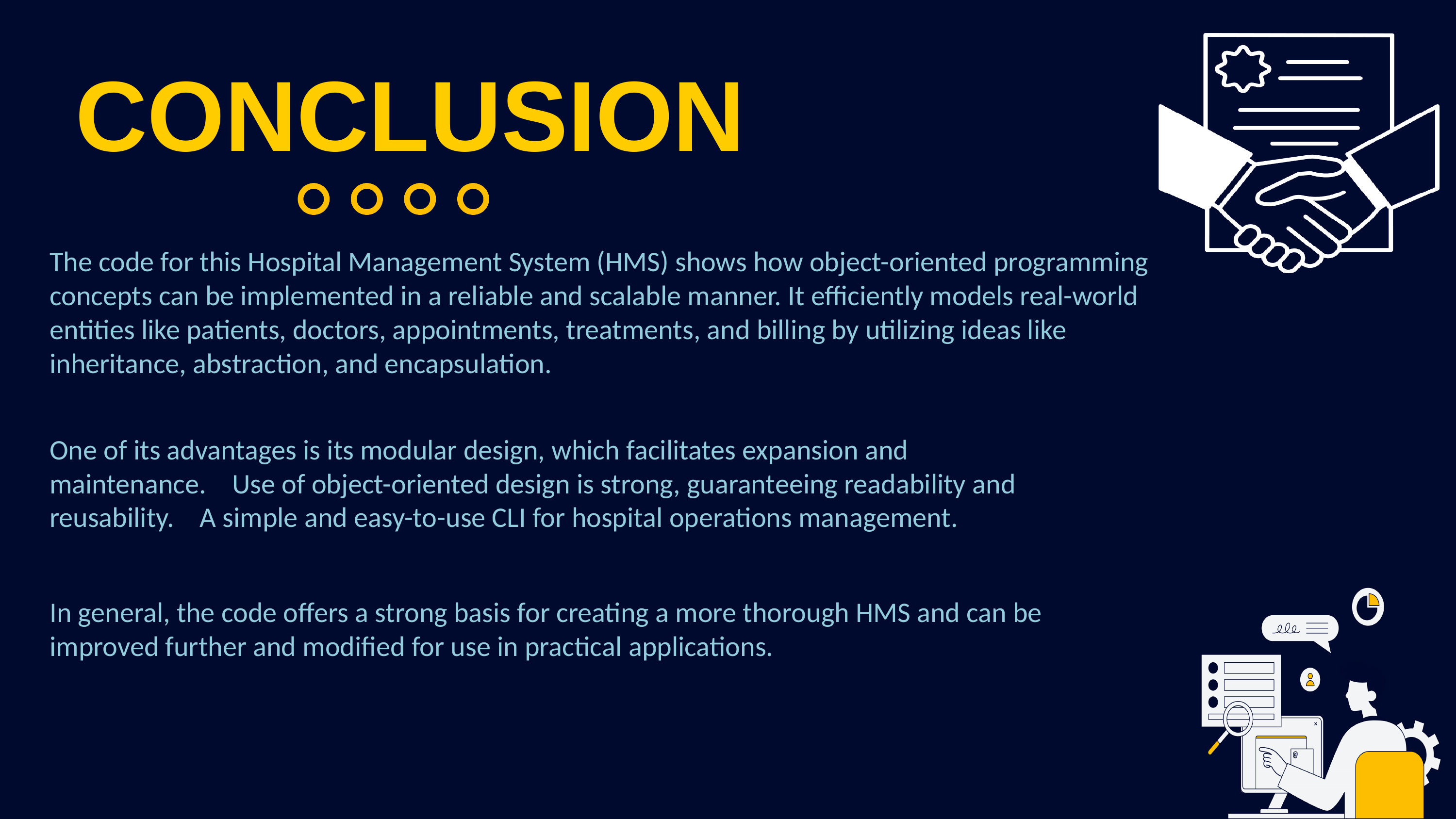

CONCLUSION

The code for this Hospital Management System (HMS) shows how object-oriented programming concepts can be implemented in a reliable and scalable manner. It efficiently models real-world entities like patients, doctors, appointments, treatments, and billing by utilizing ideas like inheritance, abstraction, and encapsulation.
One of its advantages is its modular design, which facilitates expansion and maintenance.    Use of object-oriented design is strong, guaranteeing readability and reusability.    A simple and easy-to-use CLI for hospital operations management.

In general, the code offers a strong basis for creating a more thorough HMS and can be improved further and modified for use in practical applications.